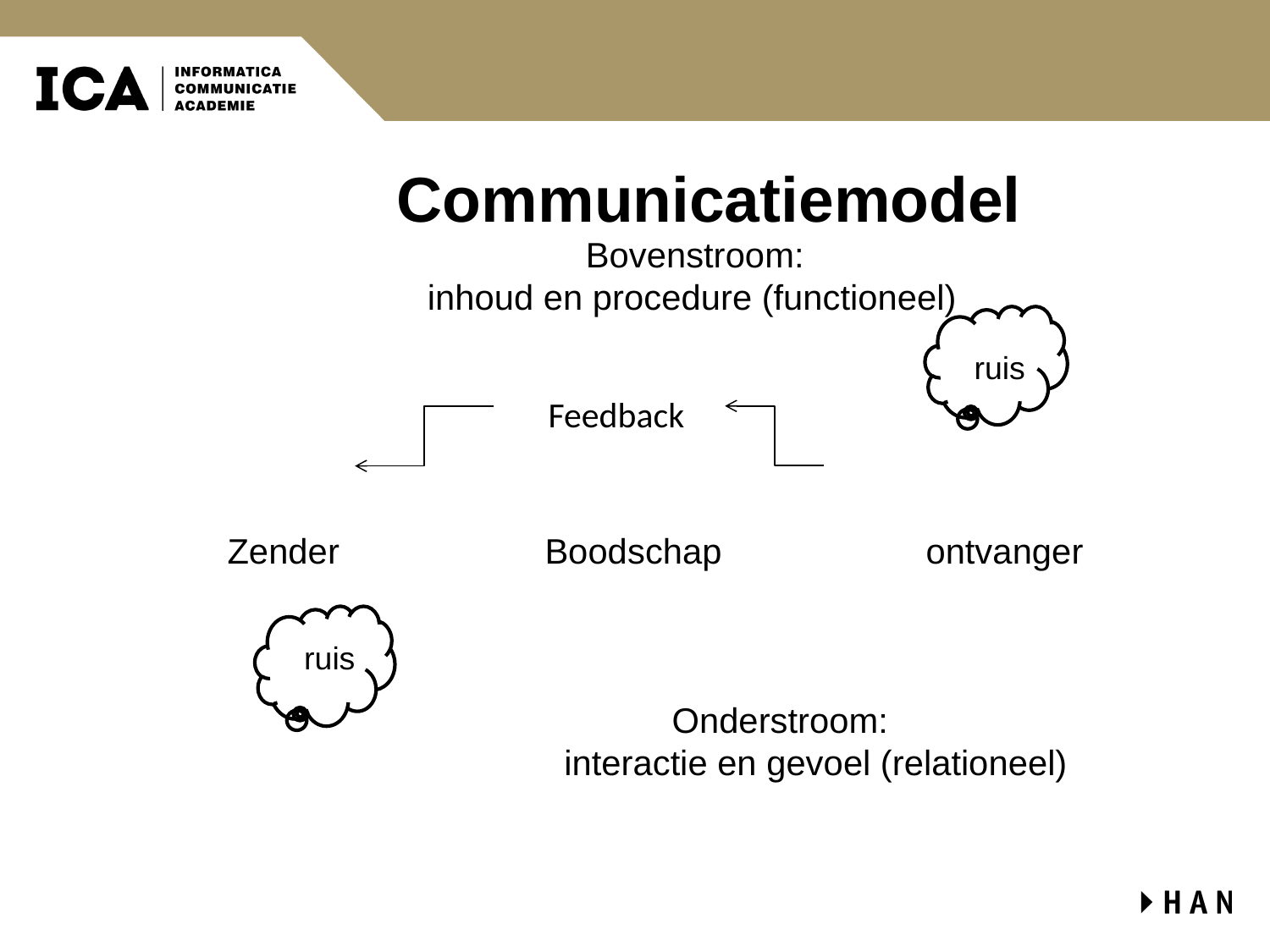

# Communicatiemodel
Bovenstroom:
      		 inhoud en procedure (functioneel)

Zender		Boodschap  		ontvanger

				Onderstroom:
			  interactie en gevoel (relationeel)

ruis
Feedback

ruis